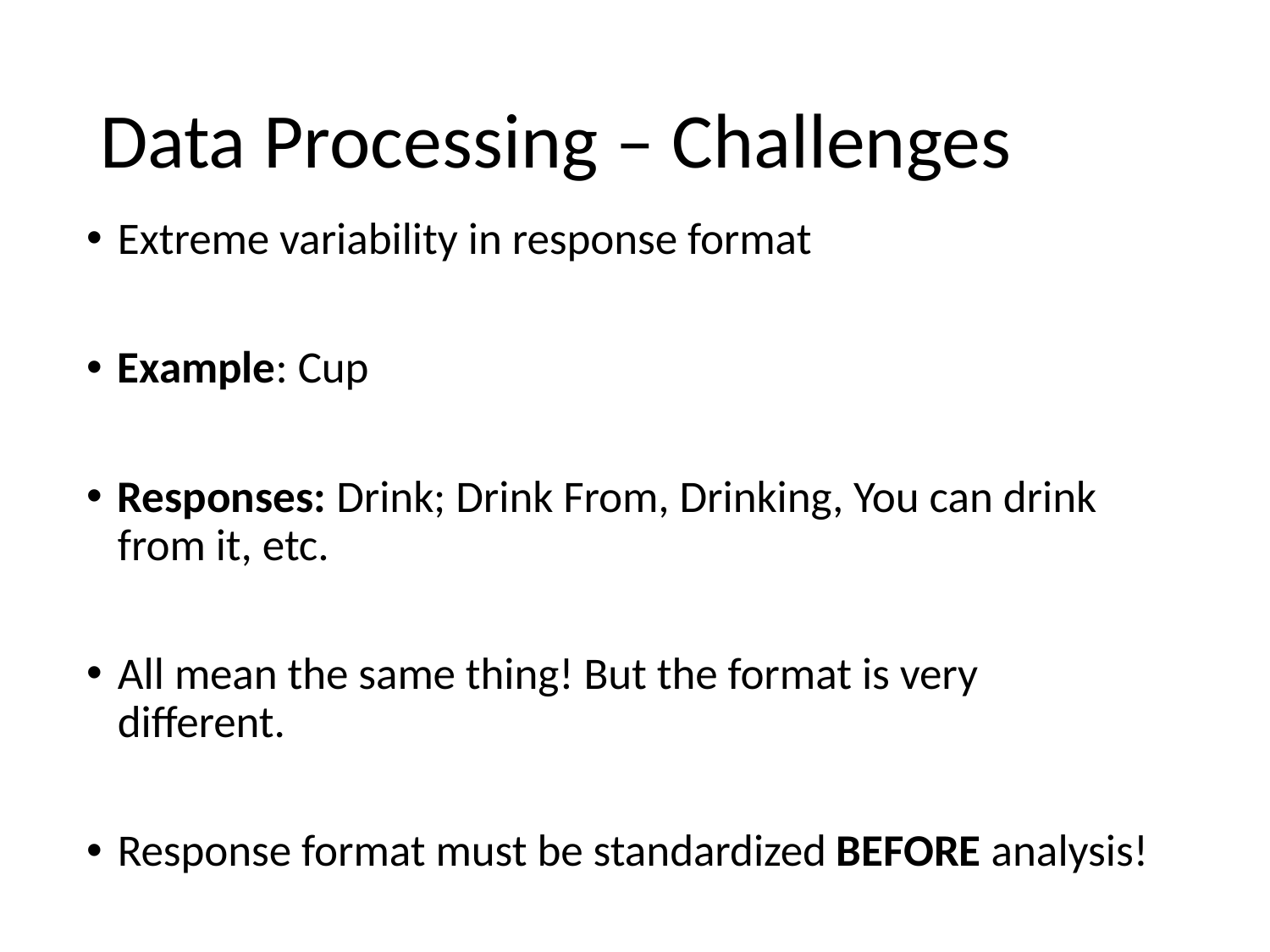

# Data Processing – Challenges
Extreme variability in response format

Example: Cup

Responses: Drink; Drink From, Drinking, You can drink from it, etc.

All mean the same thing! But the format is very different.

Response format must be standardized BEFORE analysis!